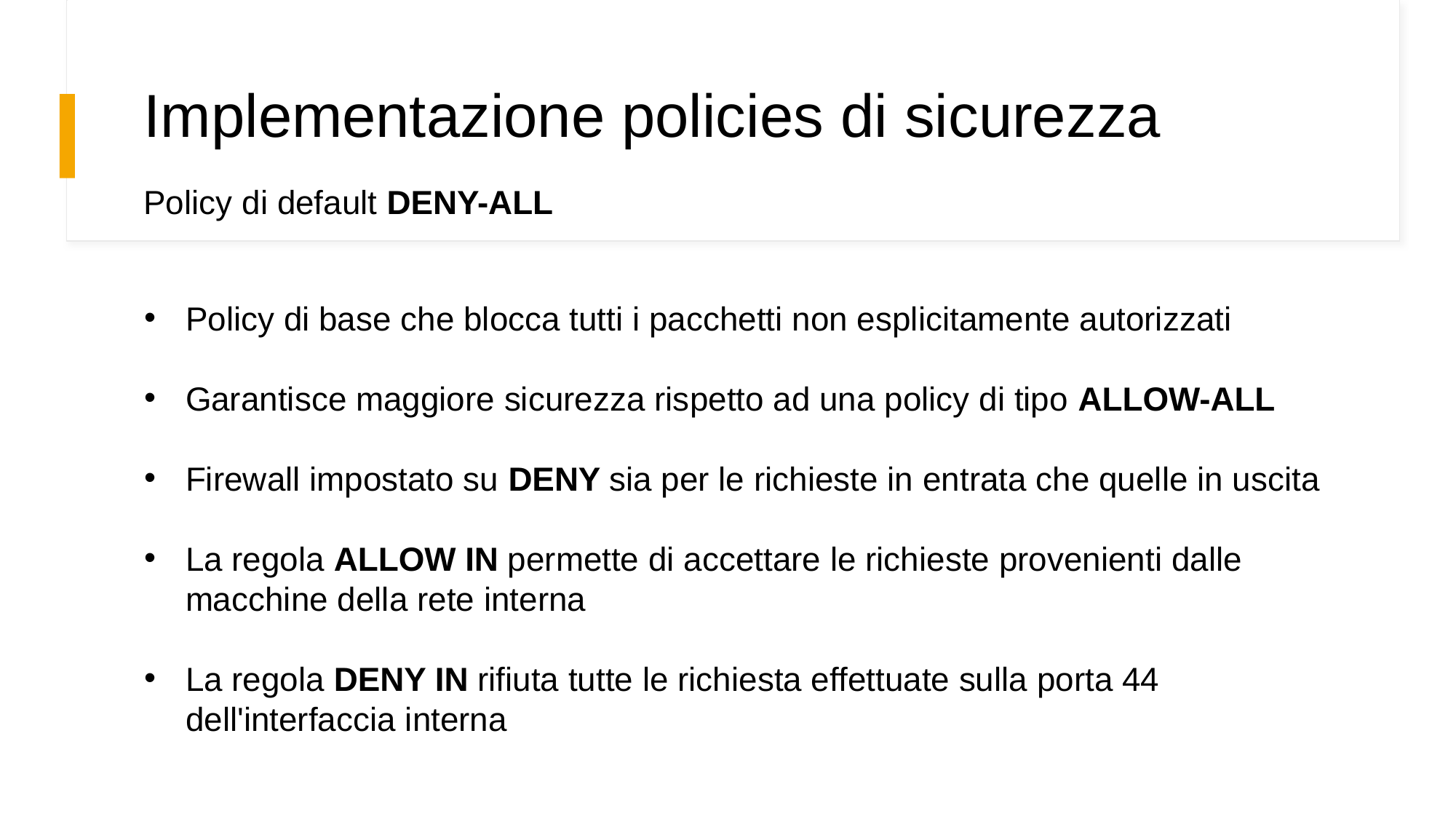

# Implementazione policies di sicurezza
Policy di default DENY-ALL
Policy di base che blocca tutti i pacchetti non esplicitamente autorizzati

Garantisce maggiore sicurezza rispetto ad una policy di tipo ALLOW-ALL

Firewall impostato su DENY sia per le richieste in entrata che quelle in uscita

La regola ALLOW IN permette di accettare le richieste provenienti dalle macchine della rete interna

La regola DENY IN rifiuta tutte le richiesta effettuate sulla porta 44 dell'interfaccia interna